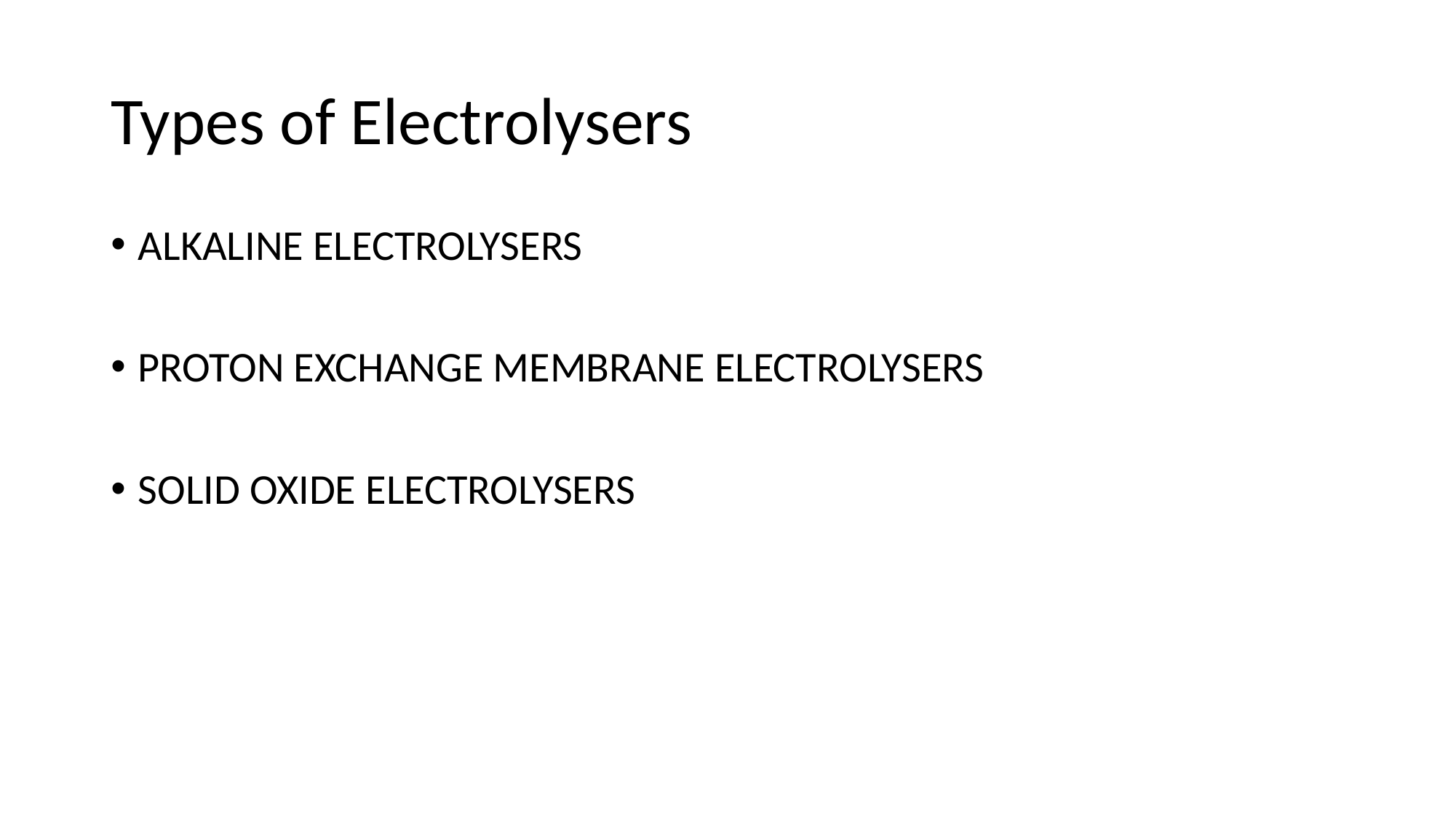

# Types of Electrolysers
ALKALINE ELECTROLYSERS

PROTON EXCHANGE MEMBRANE ELECTROLYSERS

SOLID OXIDE ELECTROLYSERS